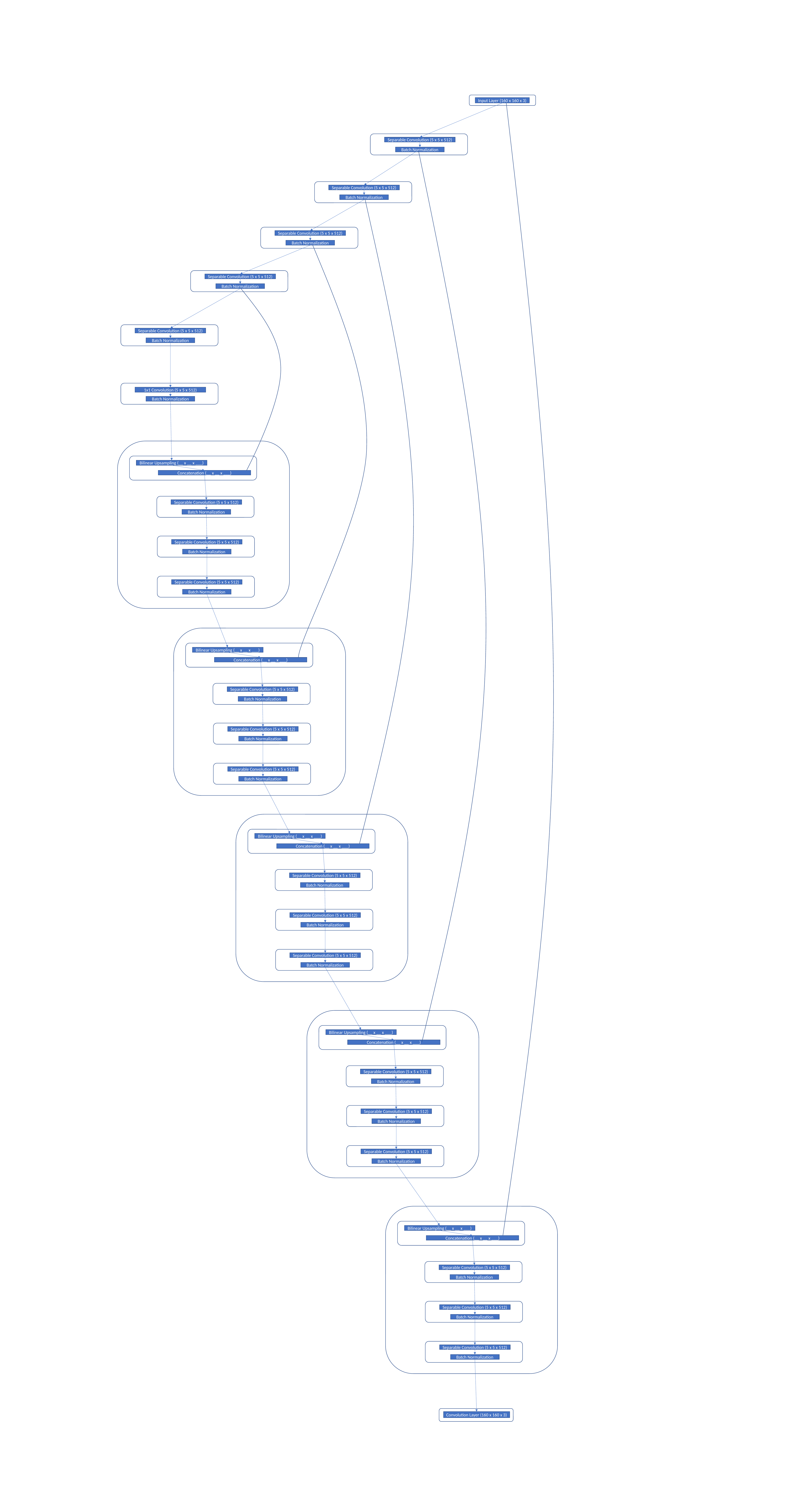

Input Layer (160 x 160 x 3)

Separable Convolution (5 x 5 x 512)
Batch Normalization

Separable Convolution (5 x 5 x 512)
Batch Normalization

Separable Convolution (5 x 5 x 512)
Batch Normalization

Separable Convolution (5 x 5 x 512)
Batch Normalization

Separable Convolution (5 x 5 x 512)
Batch Normalization

1x1 Convolution (5 x 5 x 512)
Batch Normalization

Bilinear Upsampling (__ x __ x ___)
Concatenation (__ x __ x ___)

Separable Convolution (5 x 5 x 512)
Batch Normalization

Separable Convolution (5 x 5 x 512)
Batch Normalization

Separable Convolution (5 x 5 x 512)
Batch Normalization

Bilinear Upsampling (__ x __ x ___)
Concatenation (__ x __ x ___)

Separable Convolution (5 x 5 x 512)
Batch Normalization

Separable Convolution (5 x 5 x 512)
Batch Normalization

Separable Convolution (5 x 5 x 512)
Batch Normalization

Bilinear Upsampling (__ x __ x ___)
Concatenation (__ x __ x ___)

Separable Convolution (5 x 5 x 512)
Batch Normalization

Separable Convolution (5 x 5 x 512)
Batch Normalization

Separable Convolution (5 x 5 x 512)
Batch Normalization

Bilinear Upsampling (__ x __ x ___)
Concatenation (__ x __ x ___)

Separable Convolution (5 x 5 x 512)
Batch Normalization

Separable Convolution (5 x 5 x 512)
Batch Normalization

Separable Convolution (5 x 5 x 512)
Batch Normalization

Bilinear Upsampling (__ x __ x ___)
Concatenation (__ x __ x ___)

Separable Convolution (5 x 5 x 512)
Batch Normalization

Separable Convolution (5 x 5 x 512)
Batch Normalization

Separable Convolution (5 x 5 x 512)
Batch Normalization

Convolution Layer (160 x 160 x 3)